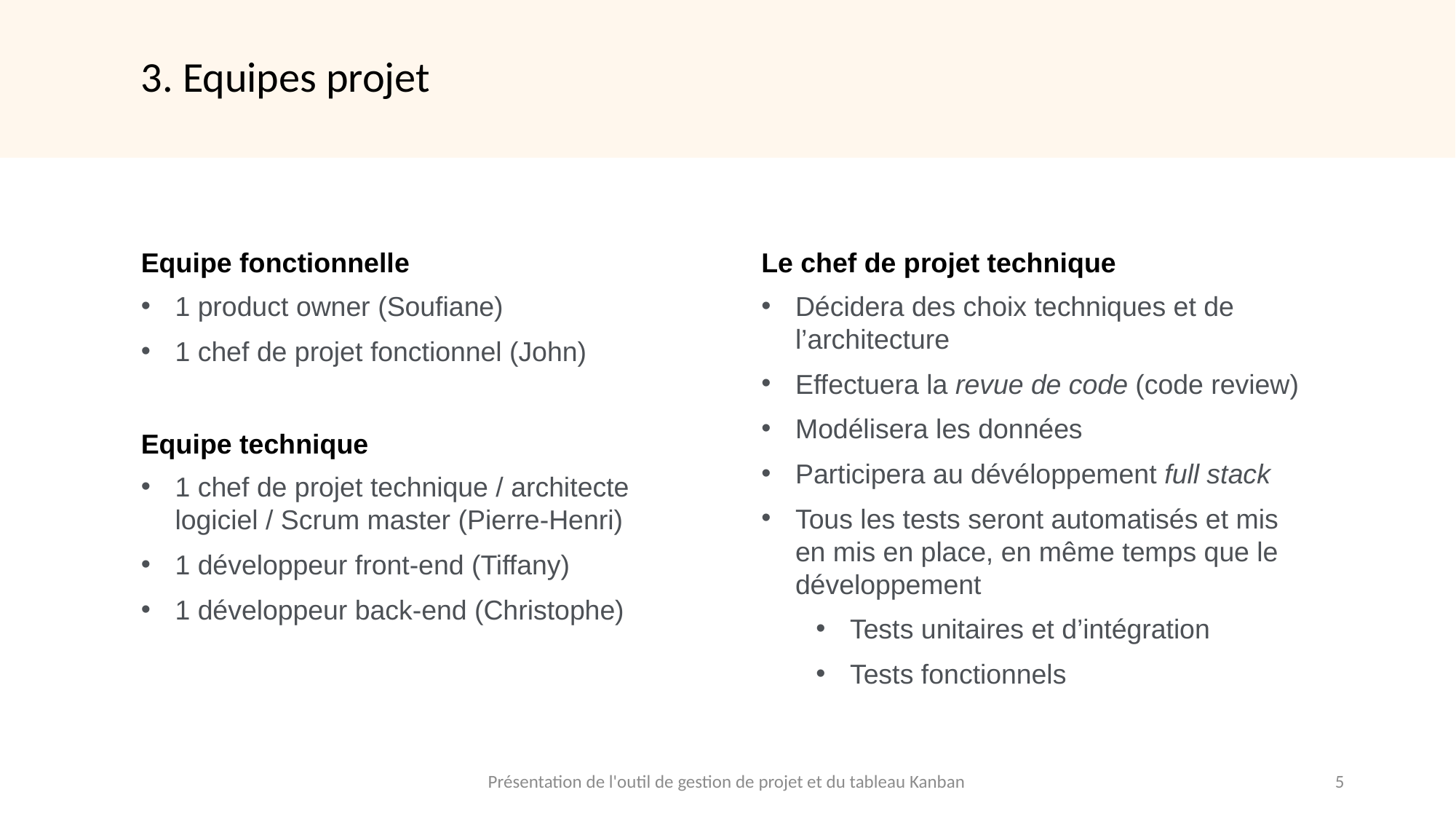

3. Equipes projet
Equipe fonctionnelle
1 product owner (Soufiane)
1 chef de projet fonctionnel (John)
Equipe technique
1 chef de projet technique / architecte logiciel / Scrum master (Pierre-Henri)
1 développeur front-end (Tiffany)
1 développeur back-end (Christophe)
Le chef de projet technique
Décidera des choix techniques et de l’architecture
Effectuera la revue de code (code review)
Modélisera les données
Participera au dévéloppement full stack
Tous les tests seront automatisés et mis en mis en place, en même temps que le développement
Tests unitaires et d’intégration
Tests fonctionnels
Présentation de l'outil de gestion de projet et du tableau Kanban
5